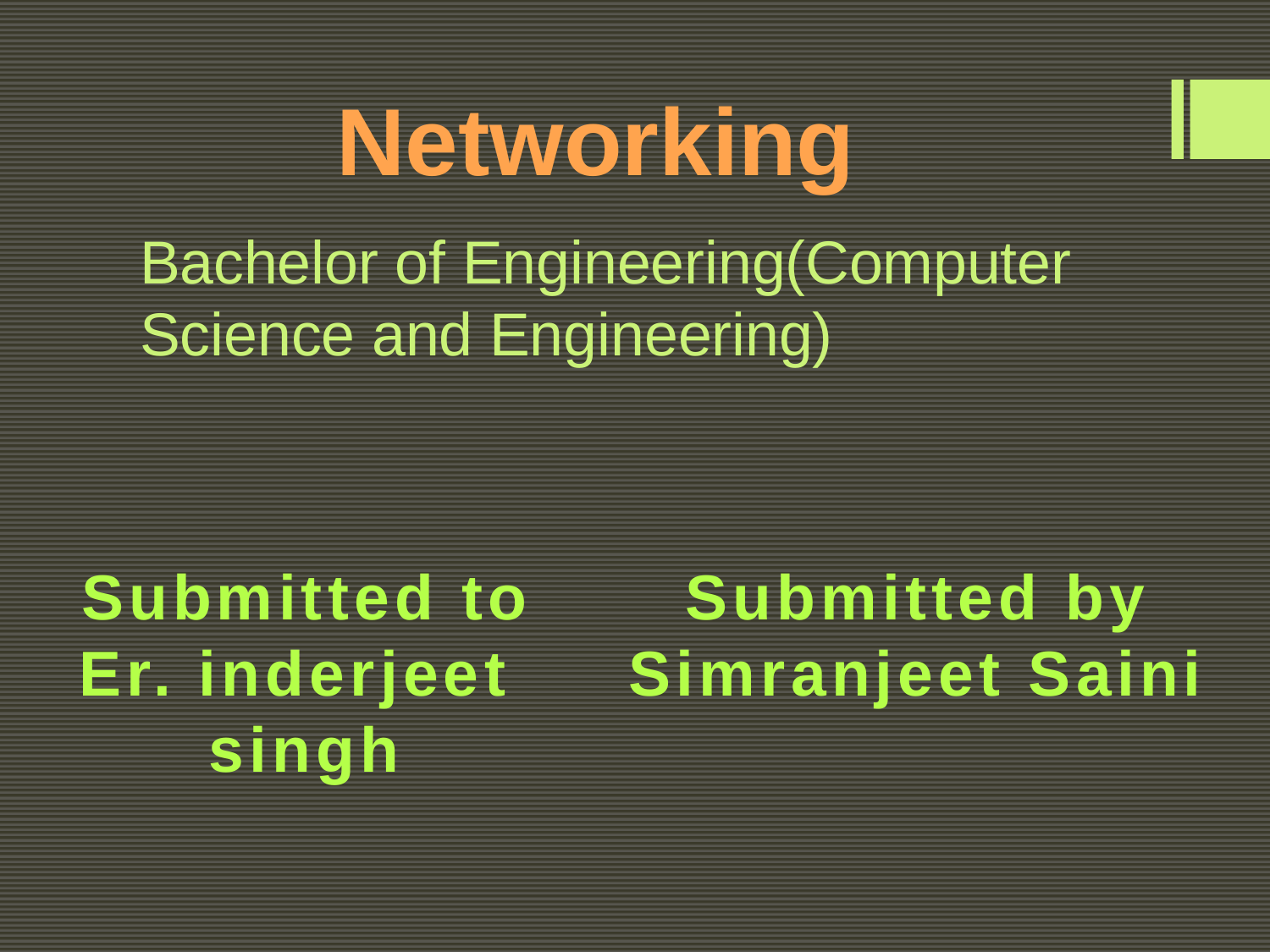

Networking
# Bachelor of Engineering(Computer Science and Engineering)
Submitted to
Er. inderjeet
singh
Submitted by
Simranjeet Saini